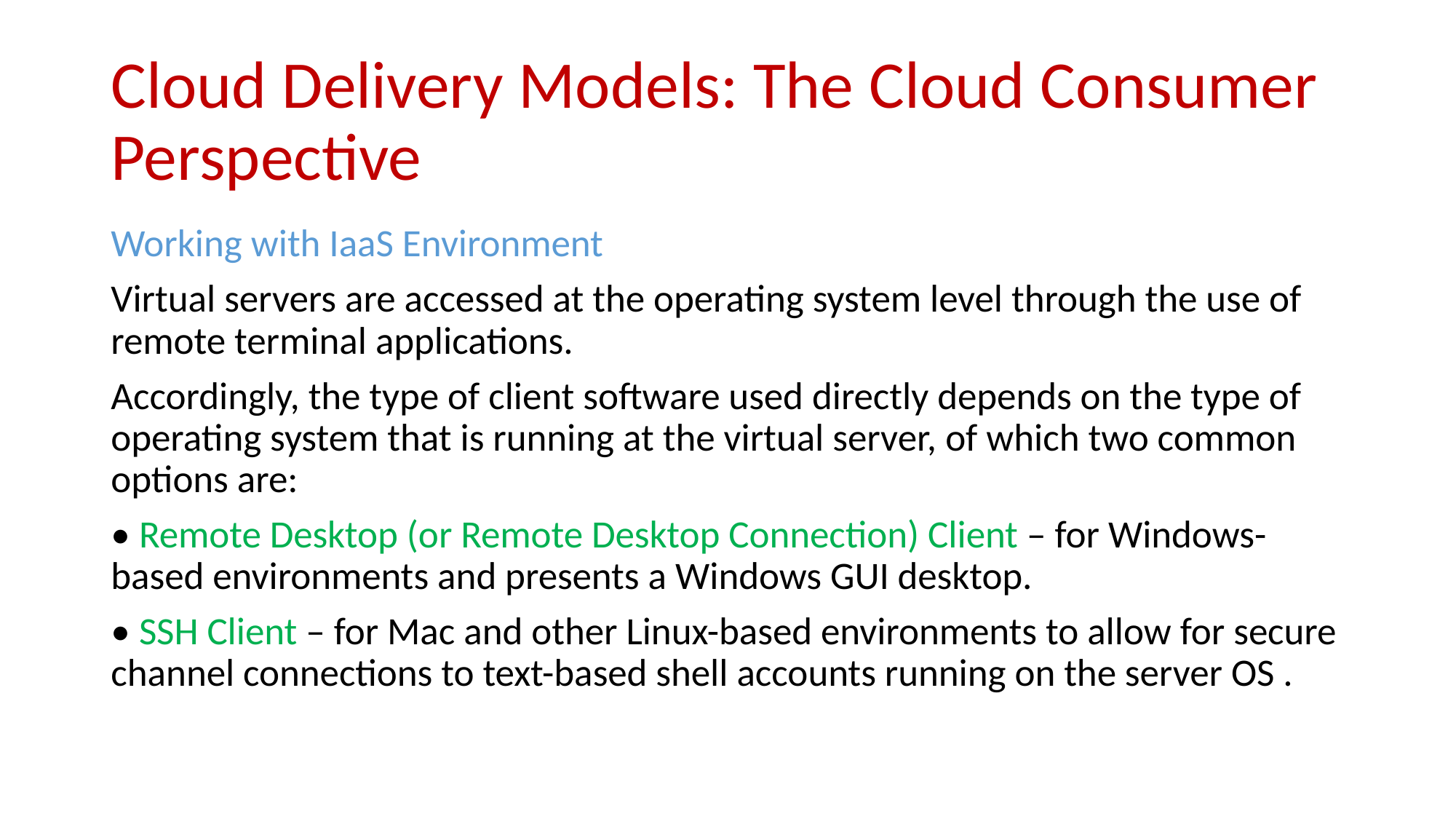

# Cloud Delivery Models: The Cloud Consumer Perspective
Working with IaaS Environment
Virtual servers are accessed at the operating system level through the use of remote terminal applications.
Accordingly, the type of client software used directly depends on the type of operating system that is running at the virtual server, of which two common options are:
• Remote Desktop (or Remote Desktop Connection) Client – for Windows-based environments and presents a Windows GUI desktop.
• SSH Client – for Mac and other Linux-based environments to allow for secure channel connections to text-based shell accounts running on the server OS .